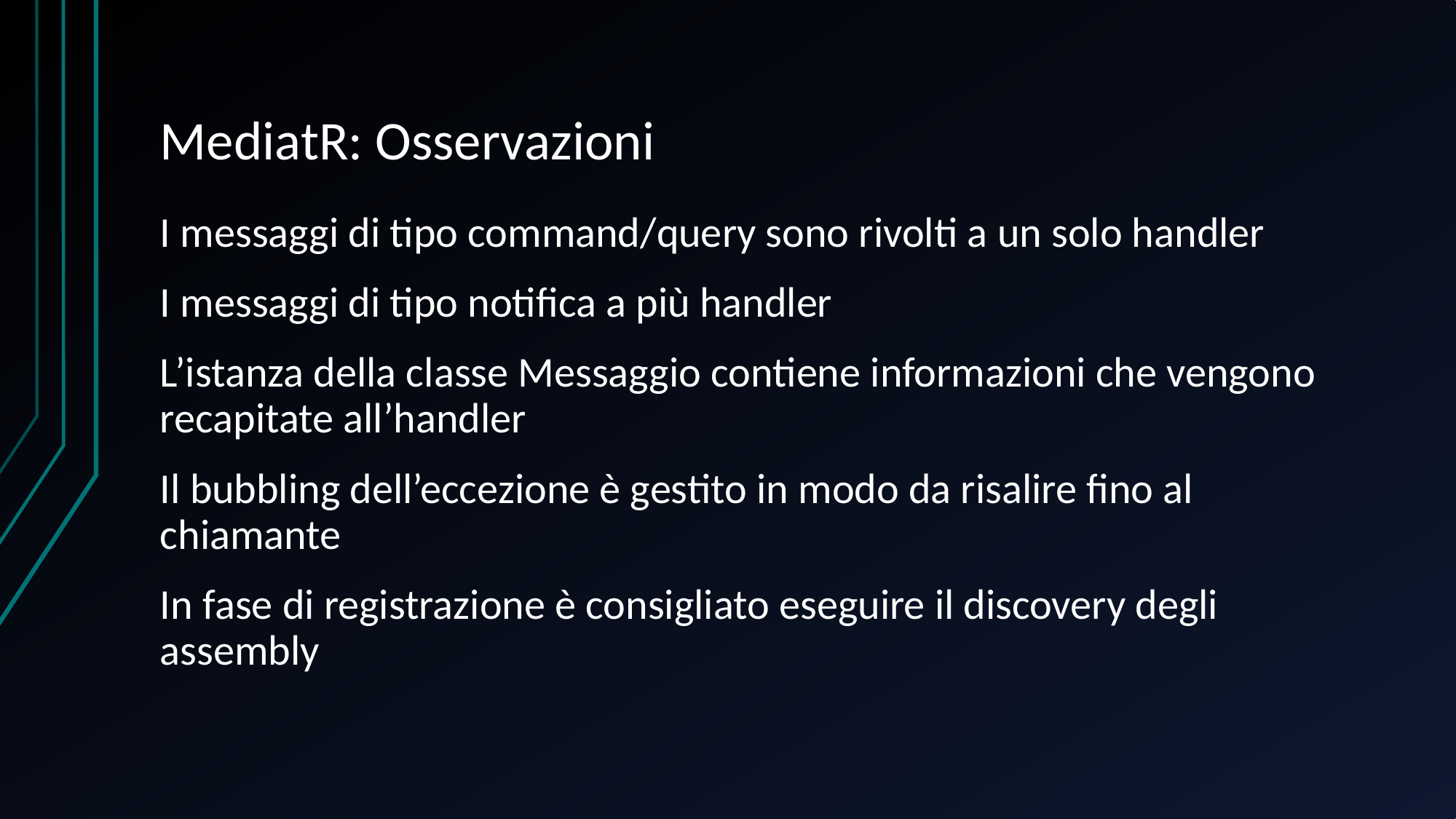

# MediatR: Osservazioni
I messaggi di tipo command/query sono rivolti a un solo handler
I messaggi di tipo notifica a più handler
L’istanza della classe Messaggio contiene informazioni che vengono recapitate all’handler
Il bubbling dell’eccezione è gestito in modo da risalire fino al chiamante
In fase di registrazione è consigliato eseguire il discovery degli assembly